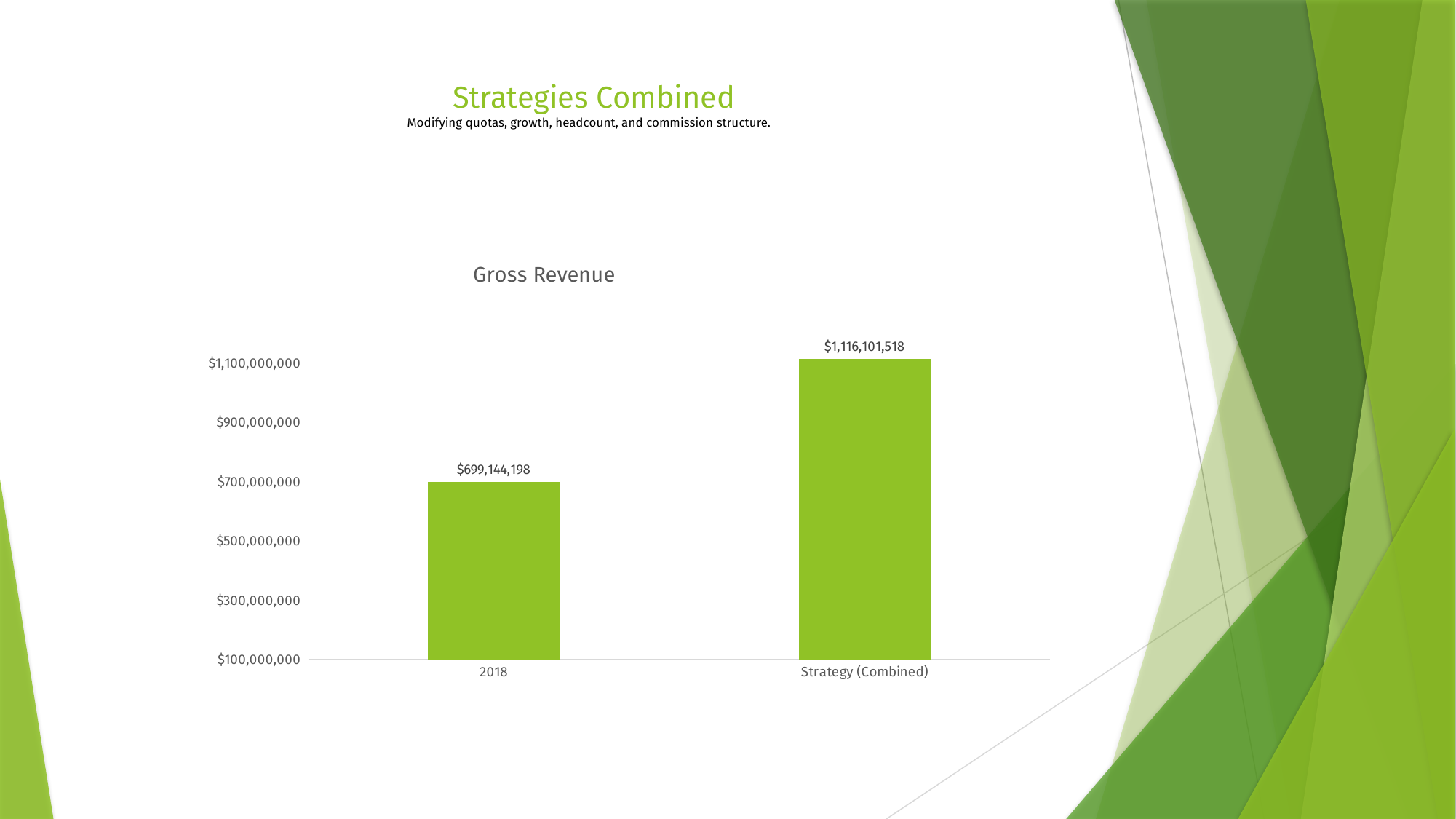

# Strategies Combined Modifying quotas, growth, headcount, and commission structure.

### Chart:

| Category | Gross Revenue |
|---|---|
| 2018 | 699144198.0 |
| Strategy (Combined) | 1116101517.5904274 |